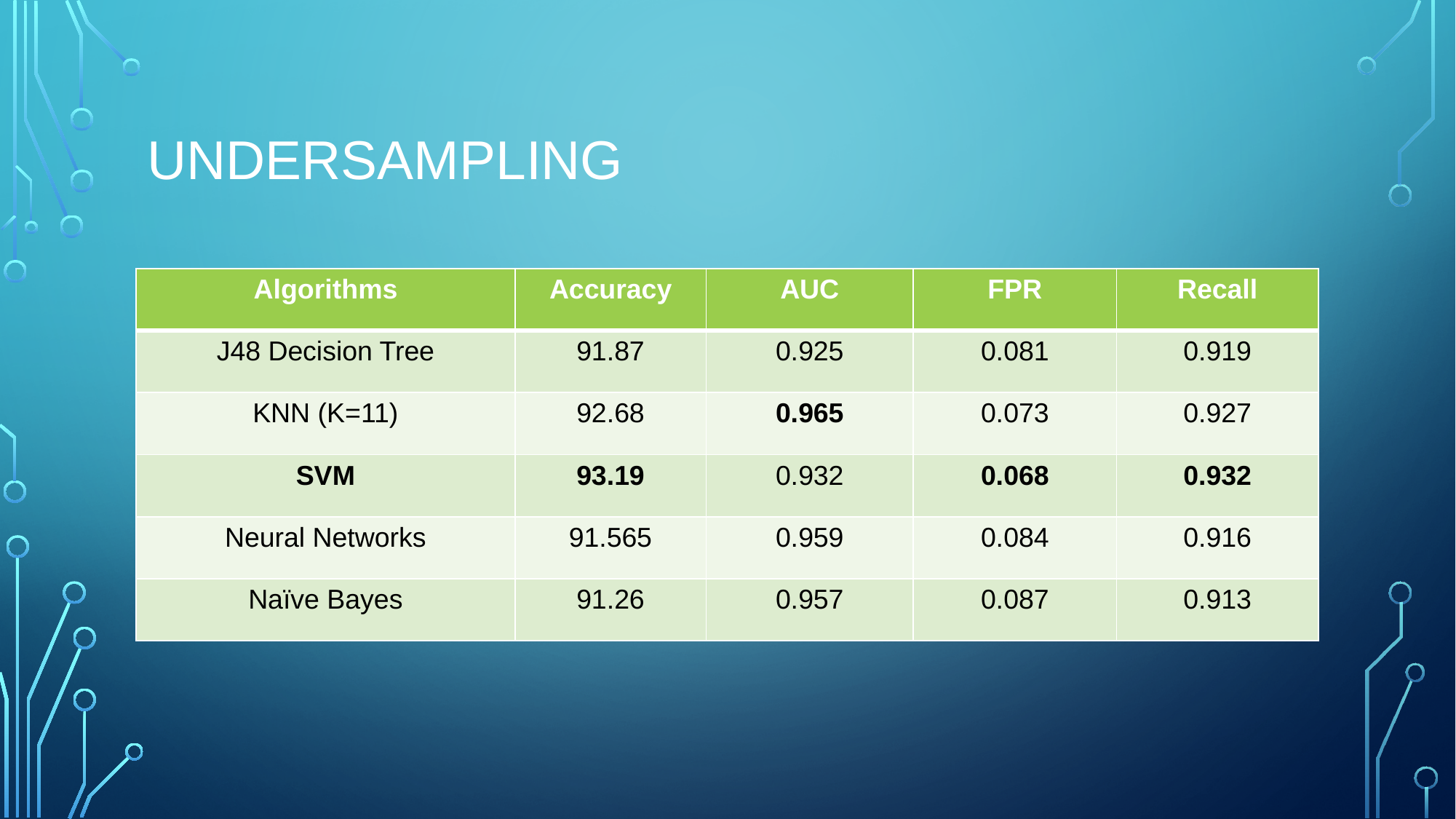

# UNDERSAMPLING
| Algorithms | Accuracy | AUC | FPR | Recall |
| --- | --- | --- | --- | --- |
| J48 Decision Tree | 91.87 | 0.925 | 0.081 | 0.919 |
| KNN (K=11) | 92.68 | 0.965 | 0.073 | 0.927 |
| SVM | 93.19 | 0.932 | 0.068 | 0.932 |
| Neural Networks | 91.565 | 0.959 | 0.084 | 0.916 |
| Naïve Bayes | 91.26 | 0.957 | 0.087 | 0.913 |